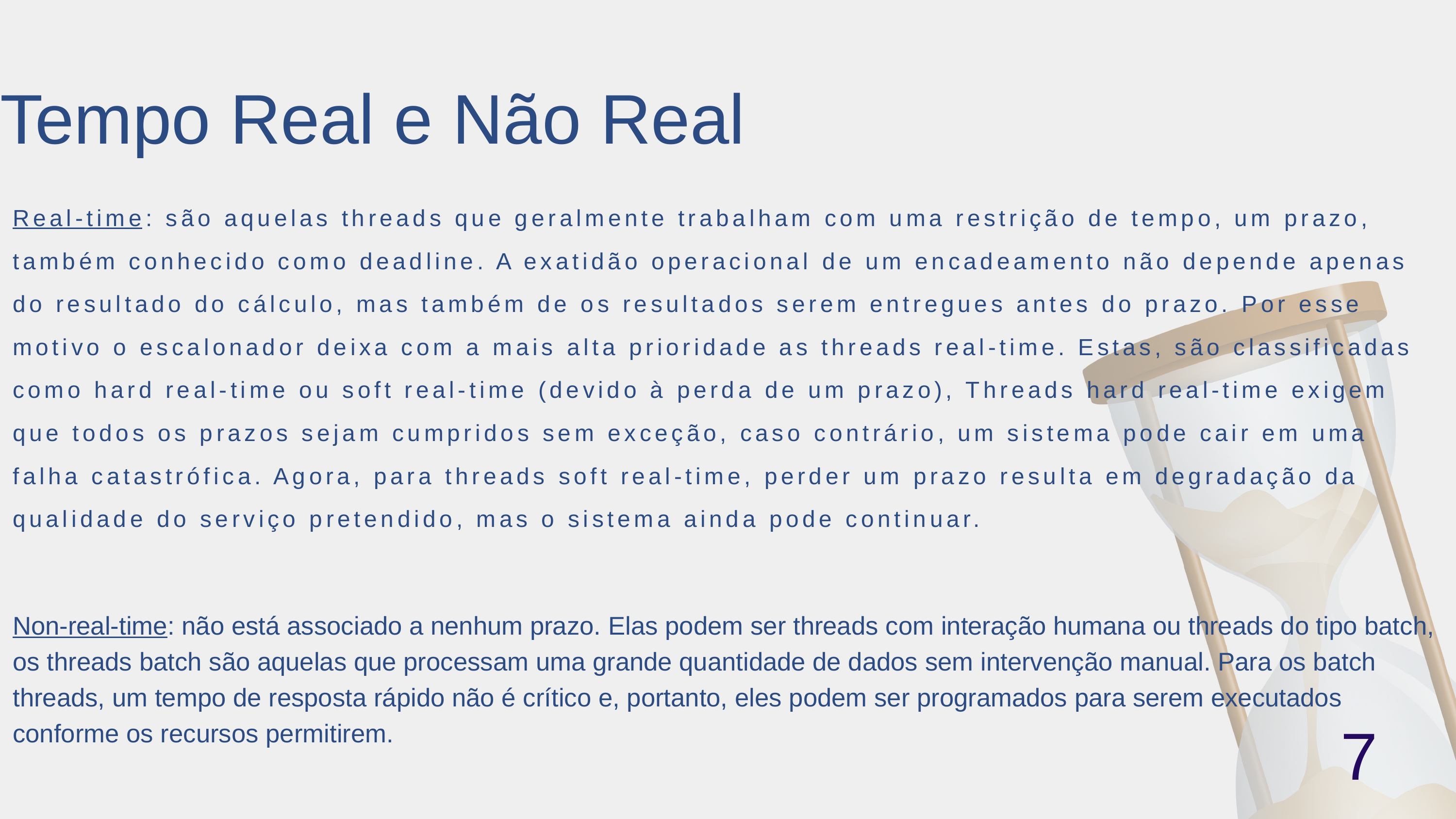

Tempo Real e Não Real
Real-time: são aquelas threads que geralmente trabalham com uma restrição de tempo, um prazo, também conhecido como deadline. A exatidão operacional de um encadeamento não depende apenas do resultado do cálculo, mas também de os resultados serem entregues antes do prazo. Por esse motivo o escalonador deixa com a mais alta prioridade as threads real-time. Estas, são classificadas como hard real-time ou soft real-time (devido à perda de um prazo), Threads hard real-time exigem que todos os prazos sejam cumpridos sem exceção, caso contrário, um sistema pode cair em uma falha catastrófica. Agora, para threads soft real-time, perder um prazo resulta em degradação da qualidade do serviço pretendido, mas o sistema ainda pode continuar.

Non-real-time: não está associado a nenhum prazo. Elas podem ser threads com interação humana ou threads do tipo batch, os threads batch são aquelas que processam uma grande quantidade de dados sem intervenção manual. Para os batch threads, um tempo de resposta rápido não é crítico e, portanto, eles podem ser programados para serem executados conforme os recursos permitirem.

7